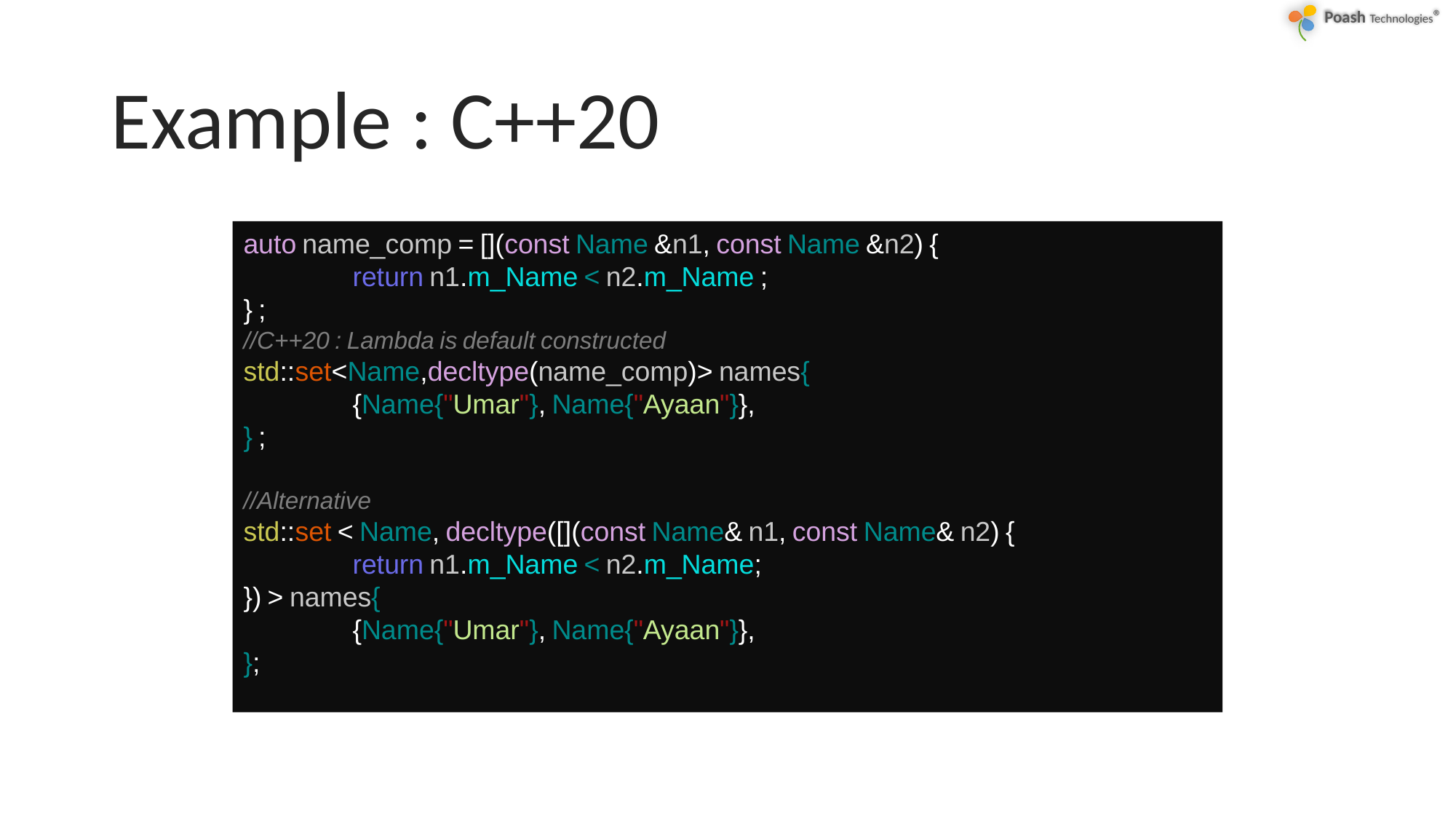

# Example : C++20
auto name_comp = [](const Name &n1, const Name &n2) {
	return n1.m_Name < n2.m_Name ;
} ;
//C++20 : Lambda is default constructed
std::set<Name,decltype(name_comp)> names{
	{Name{"Umar"}, Name{"Ayaan"}},
} ;

//Alternative
std::set < Name, decltype([](const Name& n1, const Name& n2) {
	return n1.m_Name < n2.m_Name;
}) > names{
	{Name{"Umar"}, Name{"Ayaan"}},
};